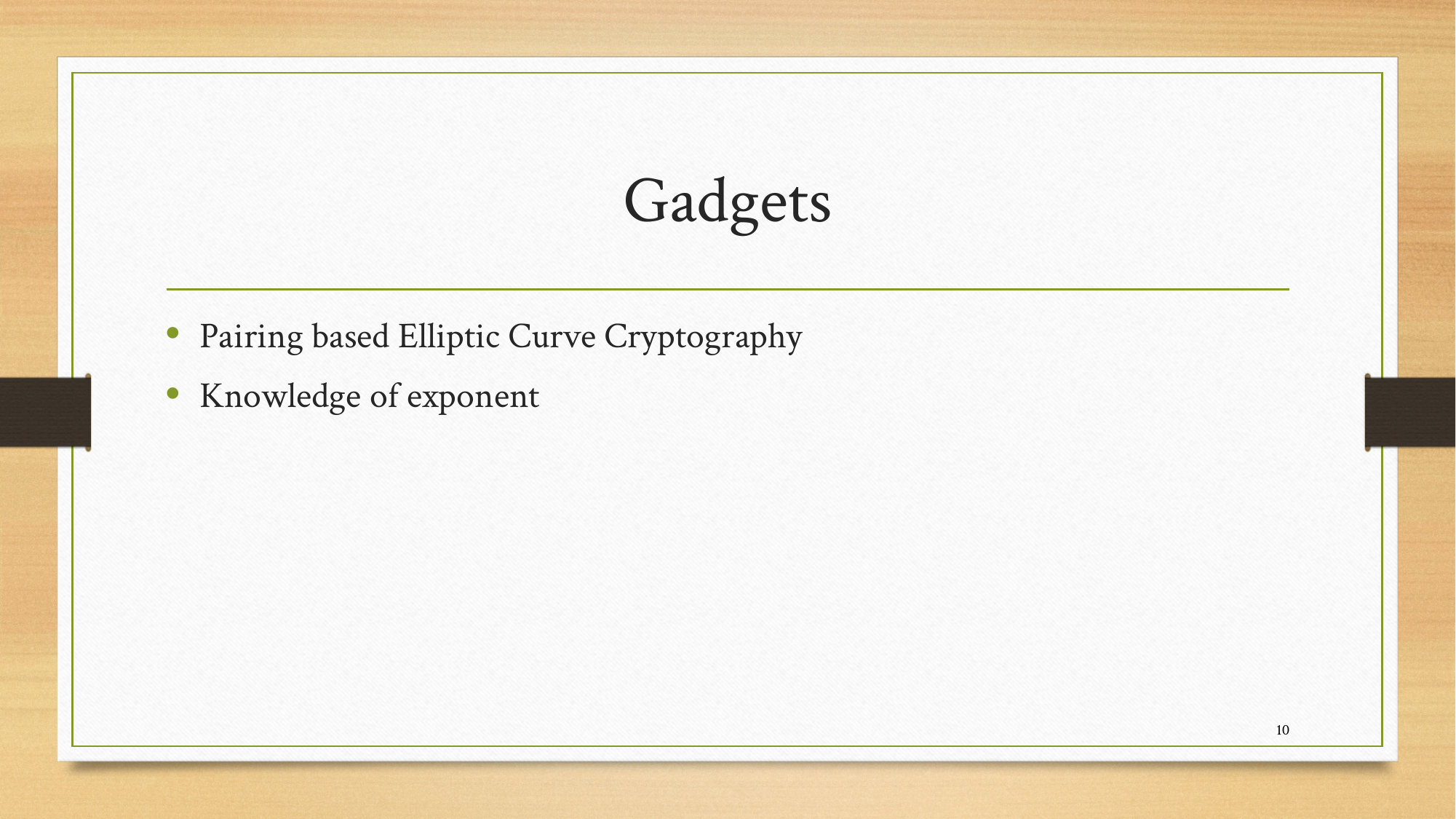

# Gadgets
Pairing based Elliptic Curve Cryptography
Knowledge of exponent

10